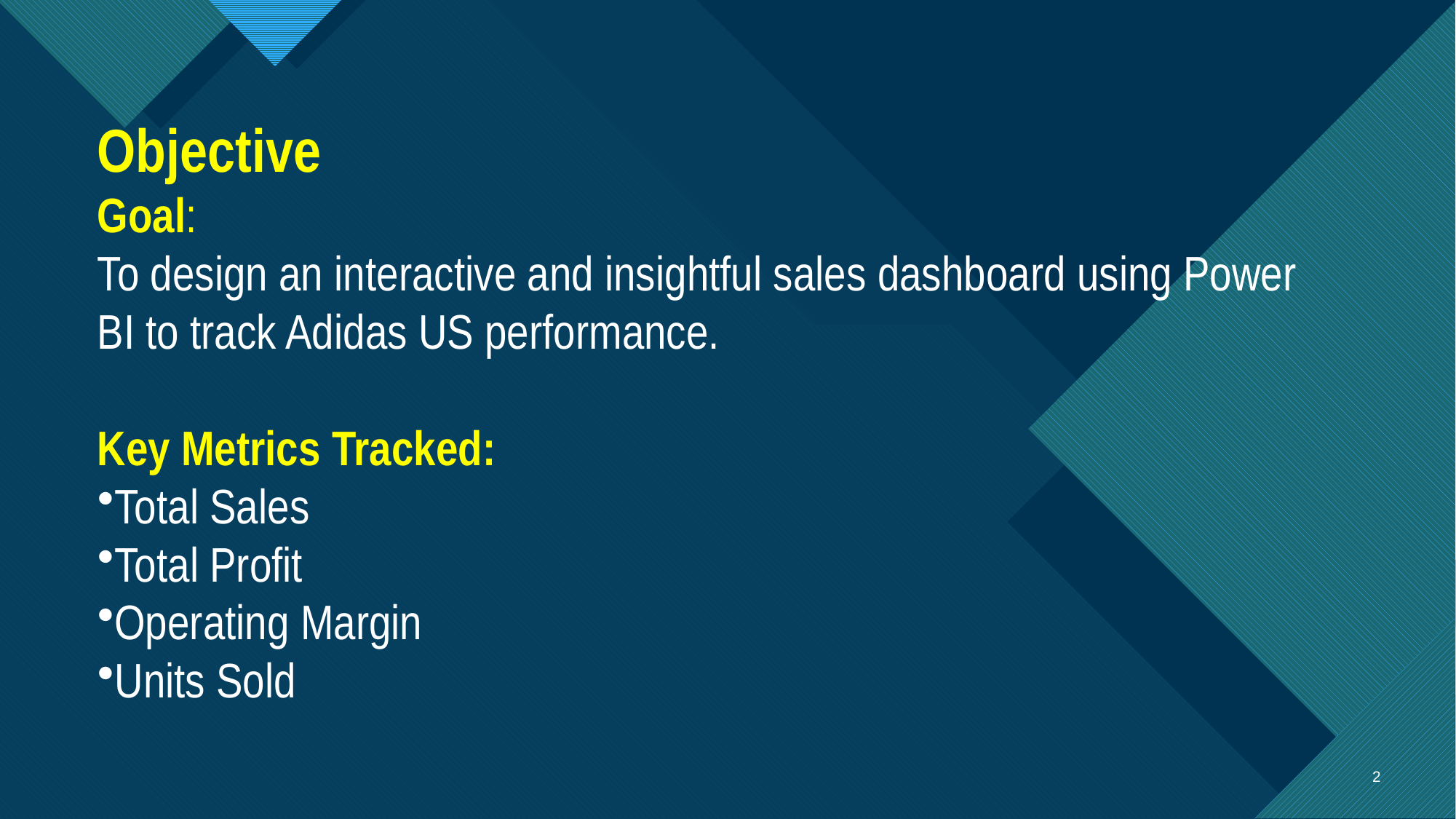

# Objective
Goal:
To design an interactive and insightful sales dashboard using Power BI to track Adidas US performance.
Key Metrics Tracked:
Total Sales
Total Profit
Operating Margin
Units Sold
2